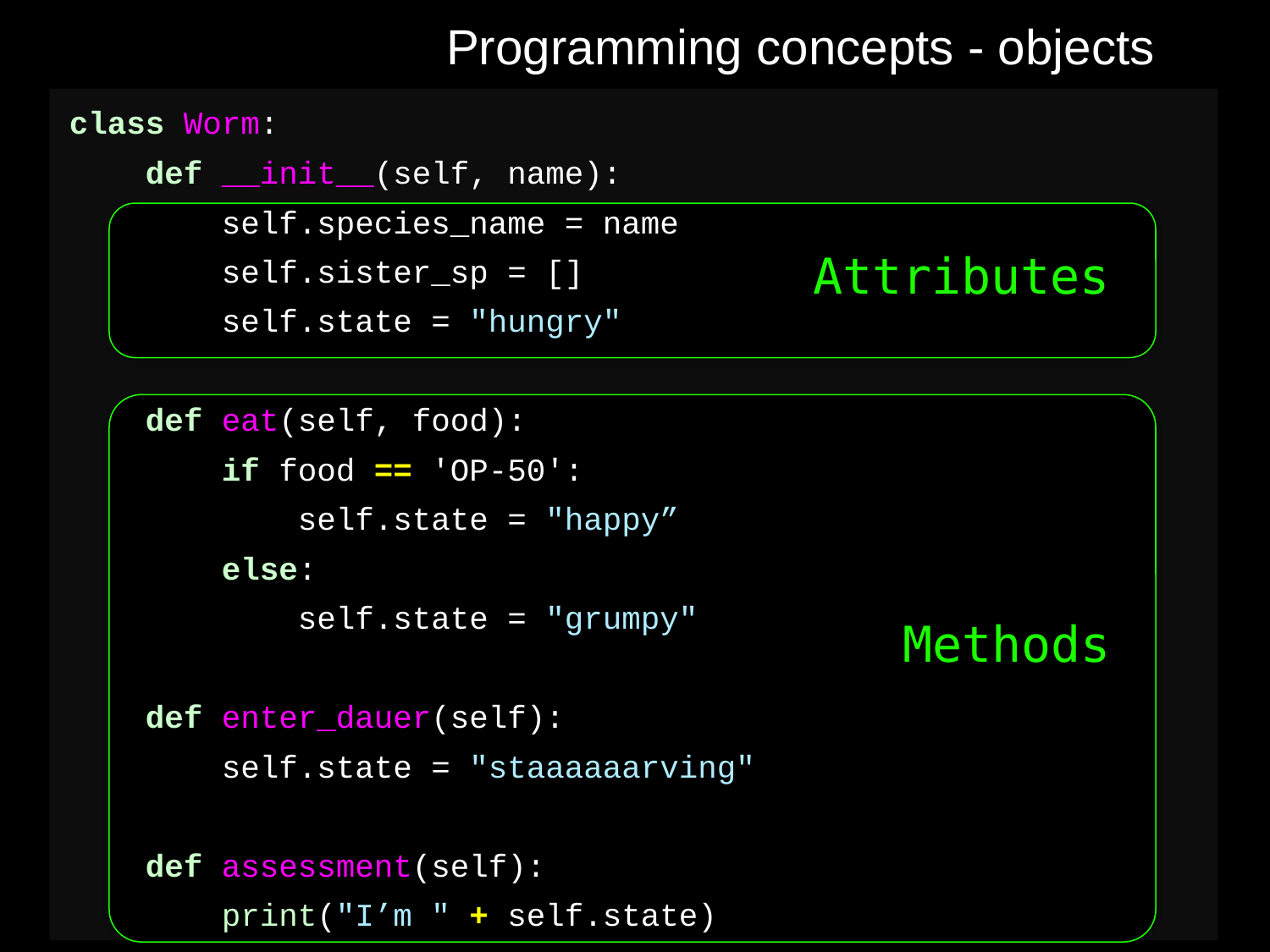

Programming concepts - objects
class Worm:
    def __init__(self, name):
        self.species_name = name
        self.sister_sp = []
        self.state = "hungry"

    def eat(self, food):
        if food == 'OP-50':
            self.state = "happy”
        else:
            self.state = "grumpy"

    def enter_dauer(self):
        self.state = "staaaaaarving"

    def assessment(self):
        print("I’m " + self.state)

Attributes

Methods